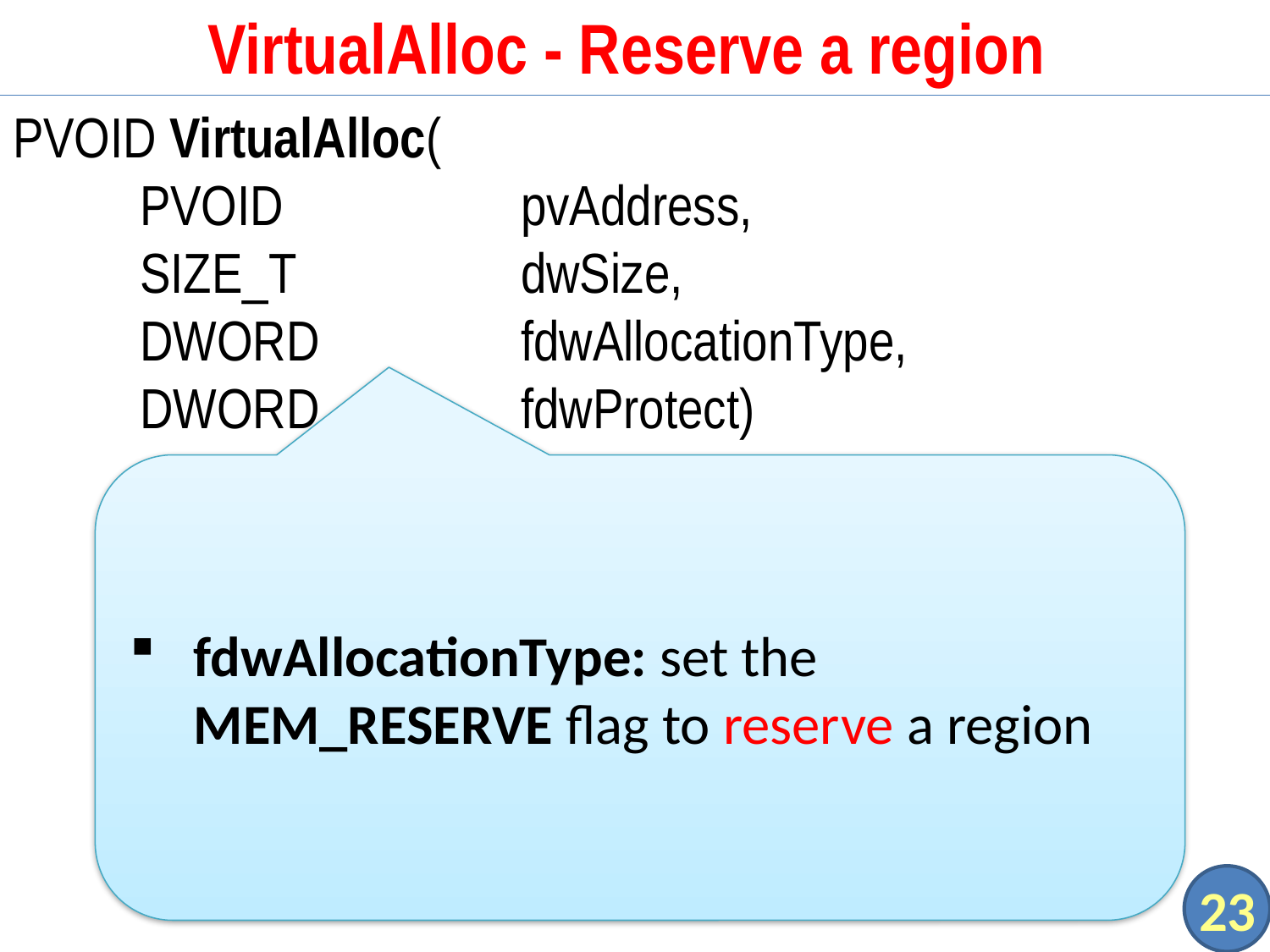

# VirtualAlloc - Reserve a region
PVOID VirtualAlloc(
	PVOID		pvAddress,
	SIZE_T		dwSize,
	DWORD		fdwAllocationType,
	DWORD		fdwProtect)
fdwAllocationType: set the MEM_RESERVE flag to reserve a region
23